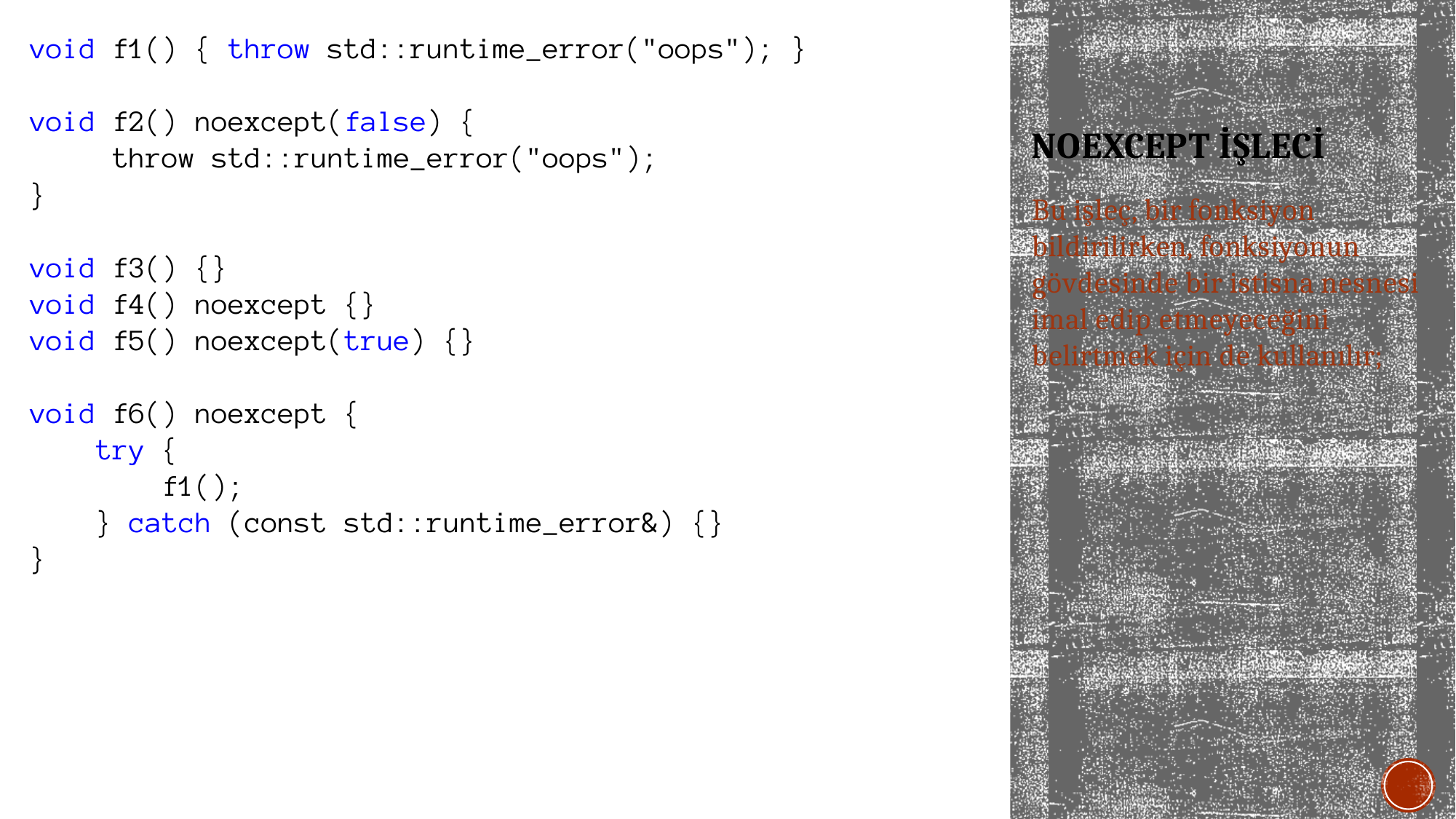

void f1() { throw std::runtime_error("oops"); }

void f2() noexcept(false) {
     throw std::runtime_error("oops");
}

void f3() {}
void f4() noexcept {}
void f5() noexcept(true) {}

void f6() noexcept {
    try {
        f1();
    } catch (const std::runtime_error&) {}
}

# Noexcept işleci
Bu işleç, bir fonksiyon bildirilirken, fonksiyonun gövdesinde bir istisna nesnesi imal edip etmeyeceğini belirtmek için de kullanılır;